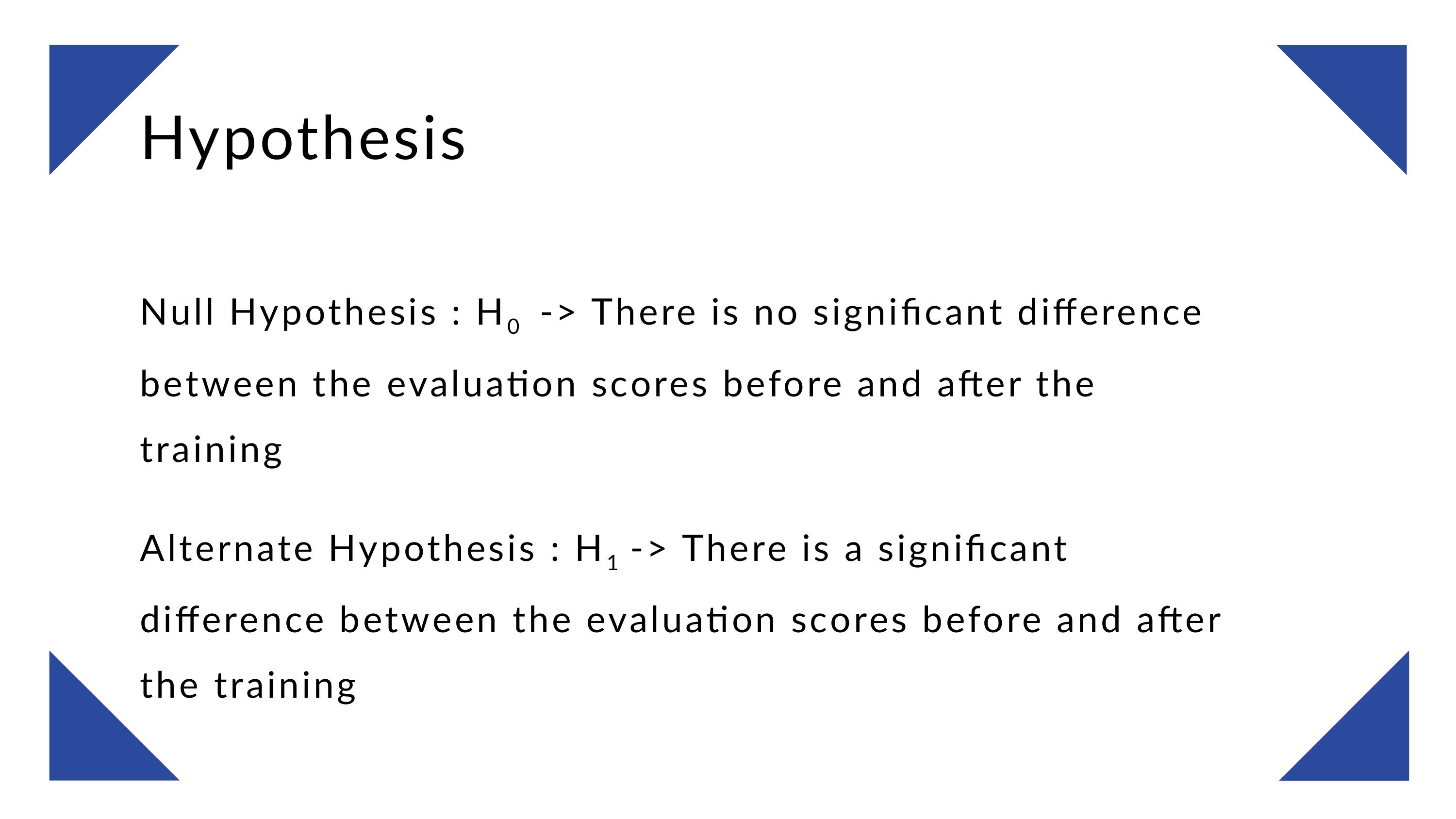

Hypothesis
Null Hypothesis : H0  -> There is no significant difference between the evaluation scores before and after the training
Alternate Hypothesis : H1 -> There is a significant difference between the evaluation scores before and after the training